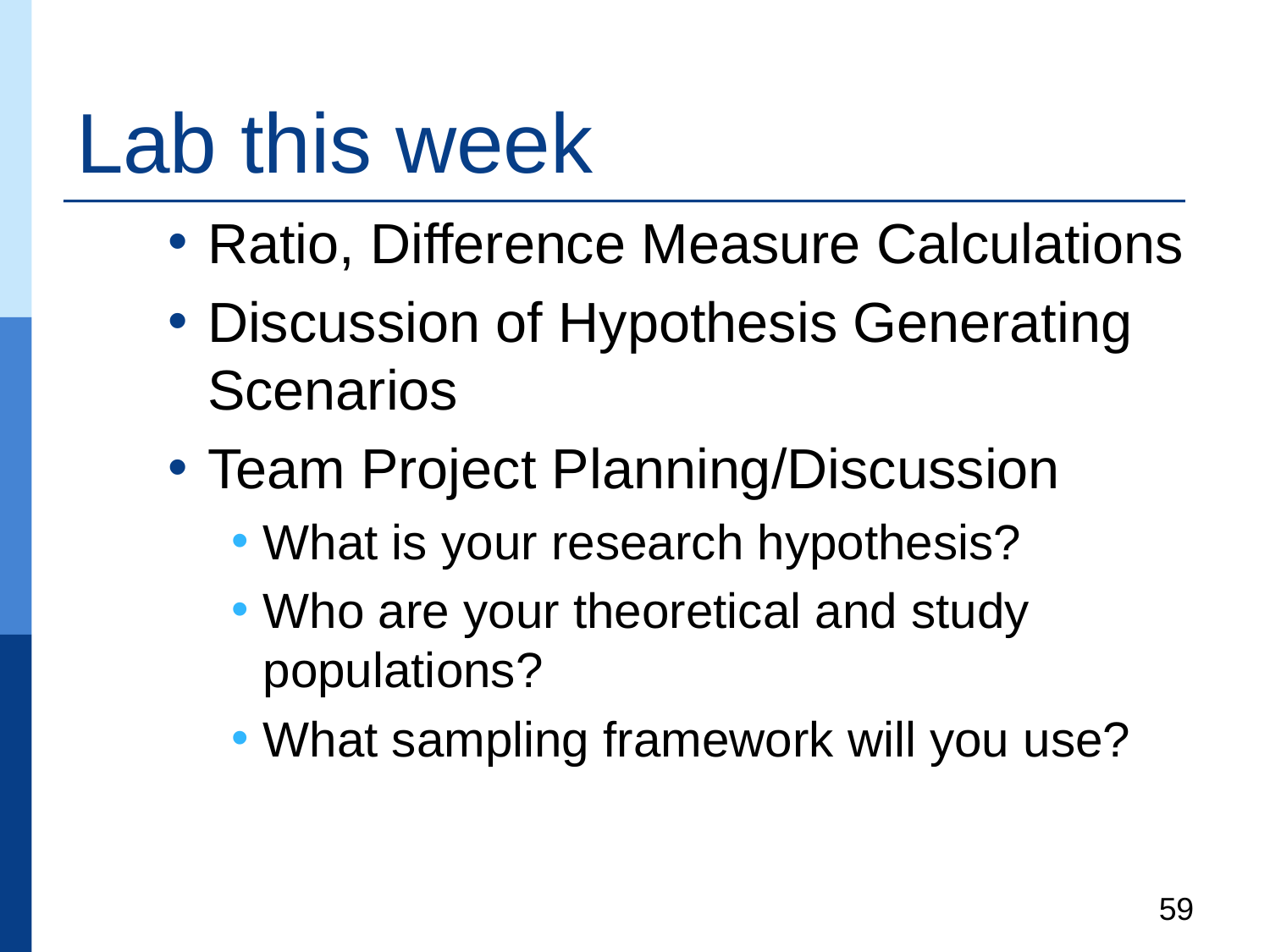

# Lab this week
Ratio, Difference Measure Calculations
Discussion of Hypothesis Generating Scenarios
Team Project Planning/Discussion
What is your research hypothesis?
Who are your theoretical and study populations?
What sampling framework will you use?

59